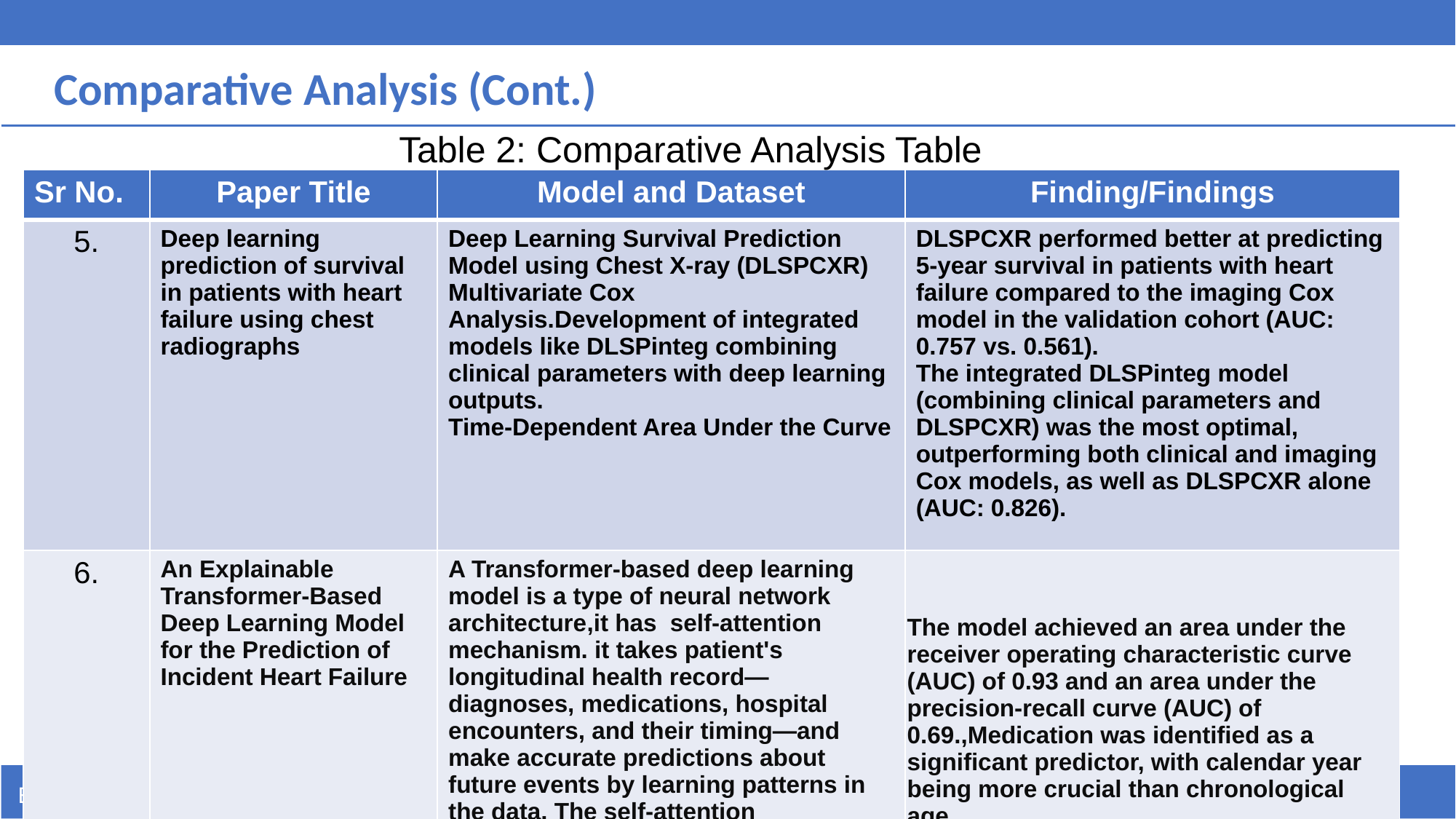

Comparative Analysis (Cont.)
Table 2: Comparative Analysis Table
| Sr No. | Paper Title | Model and Dataset | Finding/Findings |
| --- | --- | --- | --- |
| 5. | Deep learning prediction of survival in patients with heart failure using chest radiographs | Deep Learning Survival Prediction Model using Chest X-ray (DLSPCXR) Multivariate Cox Analysis.Development of integrated models like DLSPinteg combining clinical parameters with deep learning outputs. Time-Dependent Area Under the Curve | DLSPCXR performed better at predicting 5-year survival in patients with heart failure compared to the imaging Cox model in the validation cohort (AUC: 0.757 vs. 0.561). The integrated DLSPinteg model (combining clinical parameters and DLSPCXR) was the most optimal, outperforming both clinical and imaging Cox models, as well as DLSPCXR alone (AUC: 0.826). |
| 6. | An Explainable Transformer-Based Deep Learning Model for the Prediction of Incident Heart Failure | A Transformer-based deep learning model is a type of neural network architecture,it has self-attention mechanism. it takes patient's longitudinal health record—diagnoses, medications, hospital encounters, and their timing—and make accurate predictions about future events by learning patterns in the data. The self-attention mechanism is particularly helpful because it allows the model to focus on important parts of a patient's medical history while ignoring less relevant information. | The model achieved an area under the receiver operating characteristic curve (AUC) of 0.93 and an area under the precision-recall curve (AUC) of 0.69.,Medication was identified as a significant predictor, with calendar year being more crucial than chronological age. ,New risk factors related to HF were identified, enhancing existing knowledge and addressing gaps in traditional expert-driven models. |

12
Academic Year – 2024-25
Enrollment No: